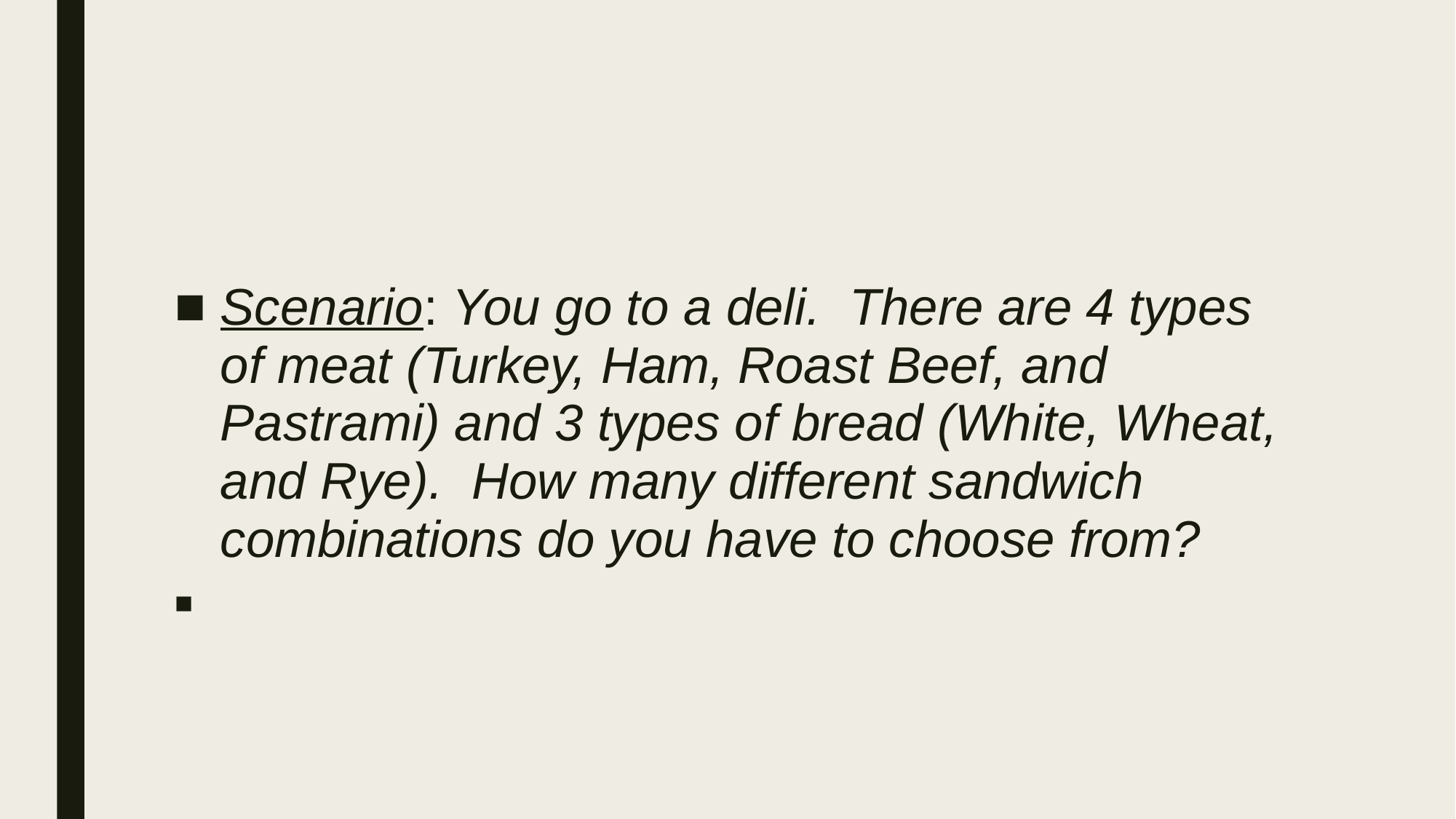

#
Scenario: You go to a deli.  There are 4 types of meat (Turkey, Ham, Roast Beef, and Pastrami) and 3 types of bread (White, Wheat, and Rye).  How many different sandwich combinations do you have to choose from?